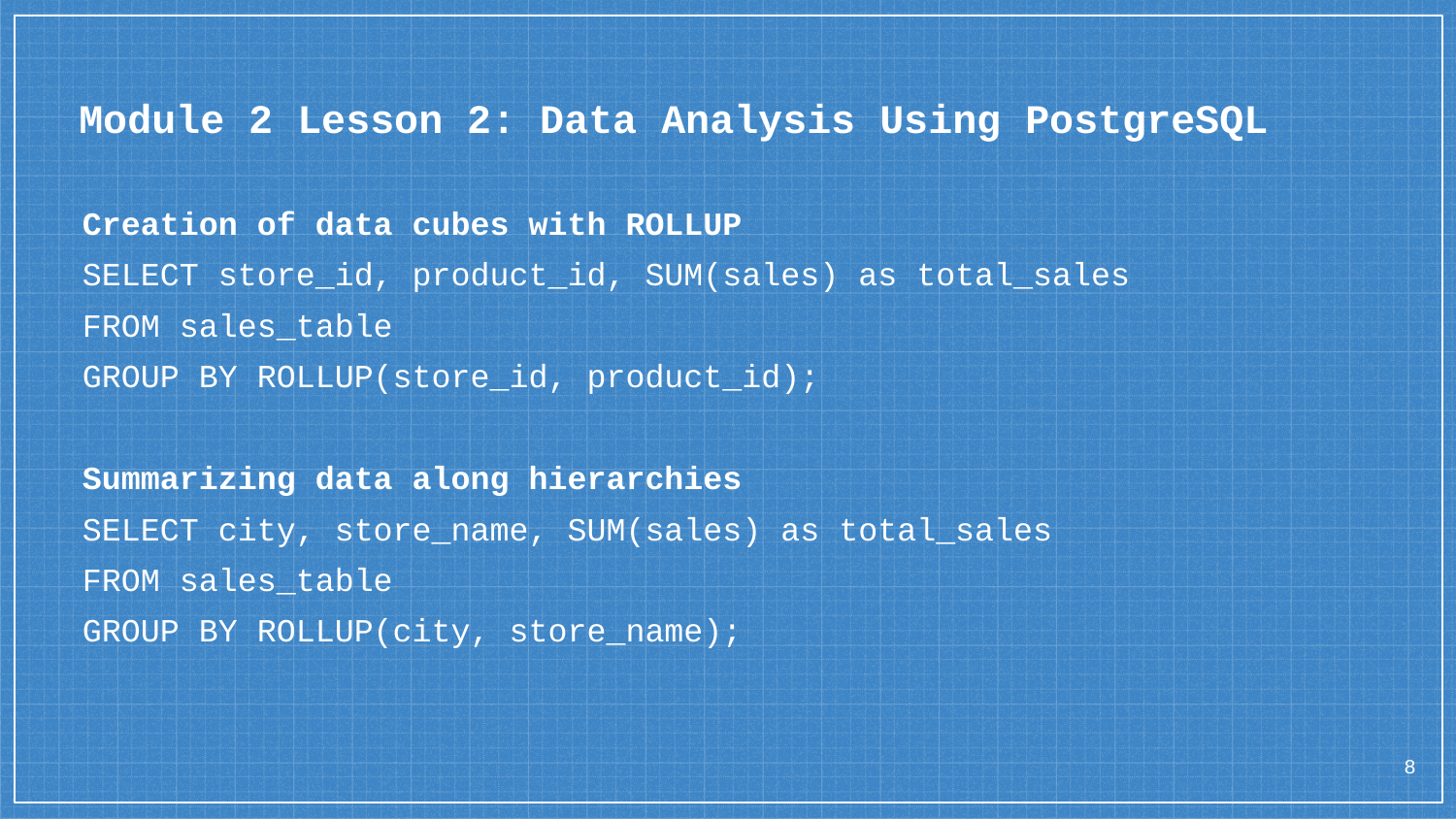

# Module 2 Lesson 2: Data Analysis Using PostgreSQL
Creation of data cubes with ROLLUP
SELECT store_id, product_id, SUM(sales) as total_sales
FROM sales_table
GROUP BY ROLLUP(store_id, product_id);

Summarizing data along hierarchies
SELECT city, store_name, SUM(sales) as total_sales
FROM sales_table
GROUP BY ROLLUP(city, store_name);

8